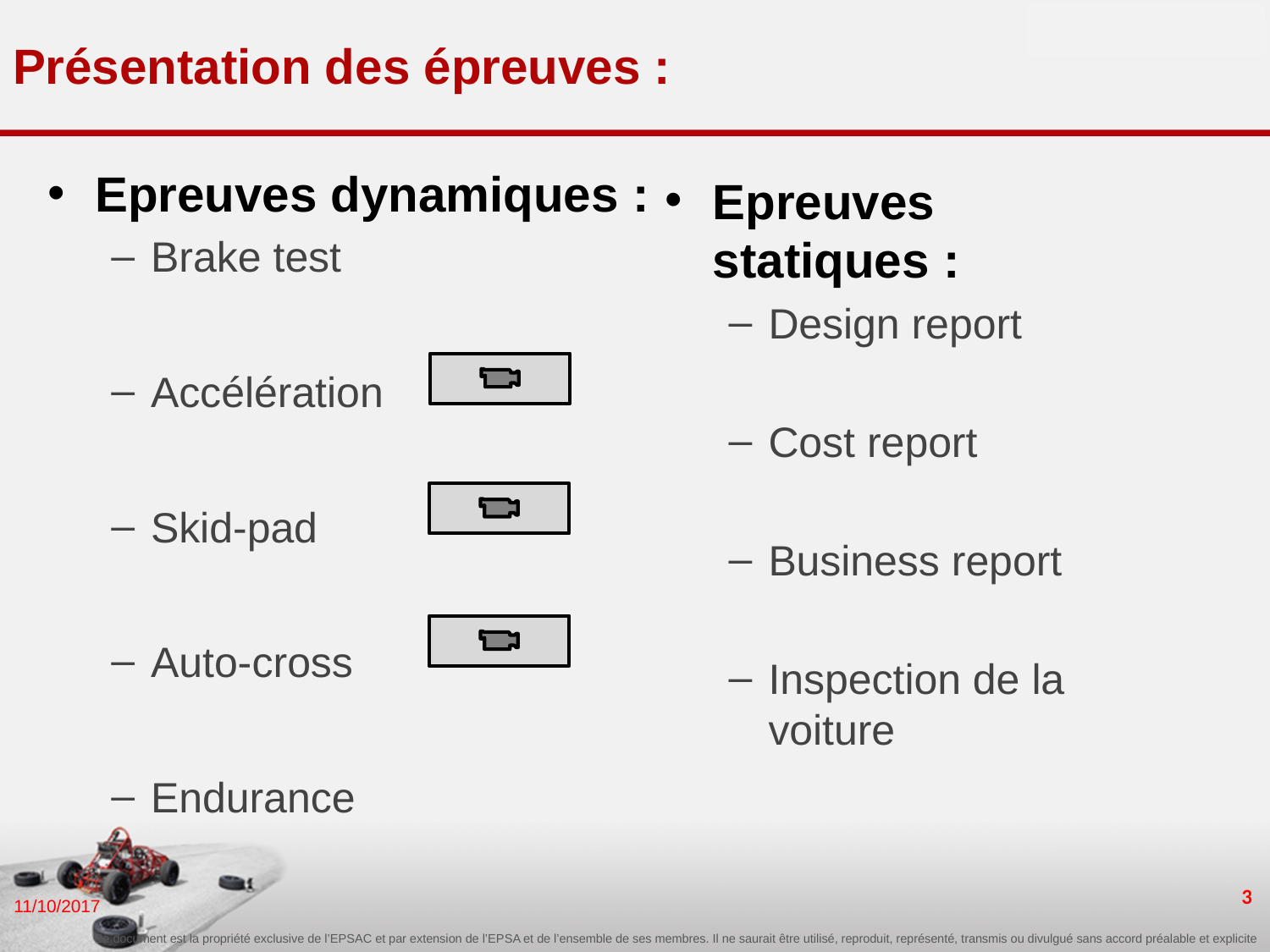

# Présentation des épreuves :
Epreuves dynamiques :
Brake test

Accélération

Skid-pad

Auto-cross

Endurance
Epreuves statiques :
Design report

Cost report

Business report

Inspection de la voiture

3
11/10/2017